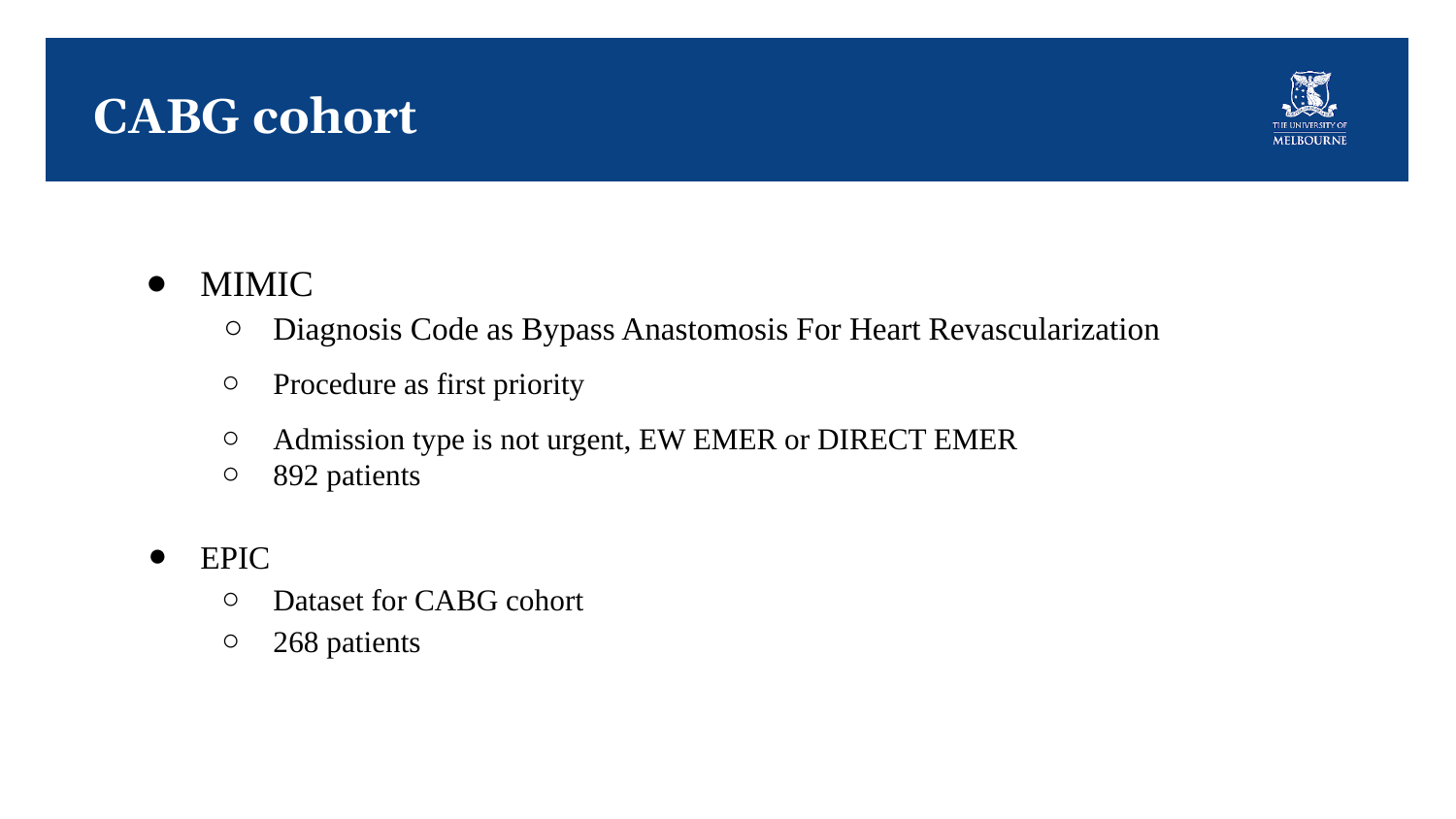

# CABG cohort
MIMIC
Diagnosis Code as Bypass Anastomosis For Heart Revascularization
Procedure as first priority
Admission type is not urgent, EW EMER or DIRECT EMER
892 patients

EPIC
Dataset for CABG cohort
268 patients